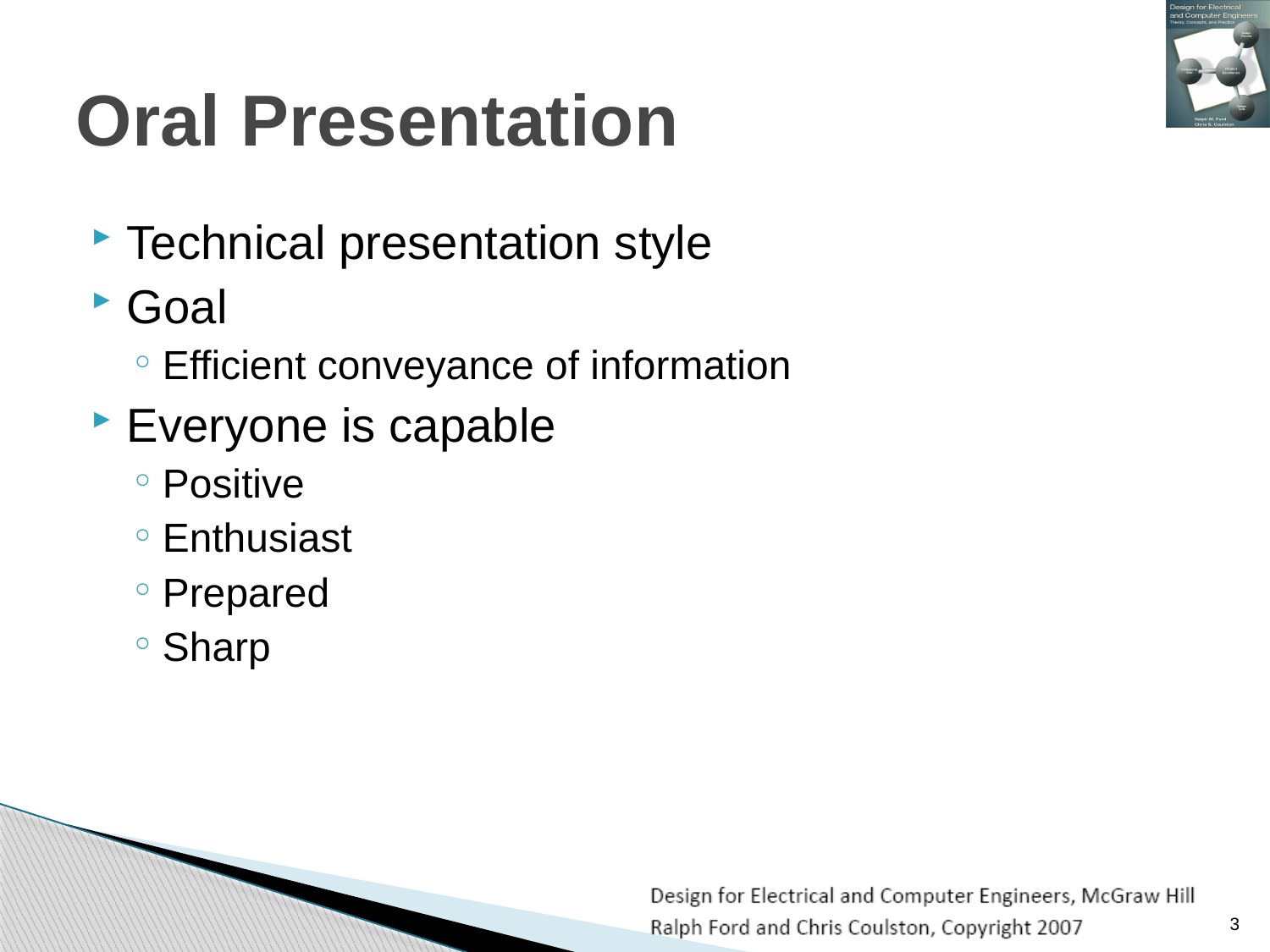

# Oral Presentation
Technical presentation style
Goal
Efficient conveyance of information
Everyone is capable
Positive
Enthusiast
Prepared
Sharp
3